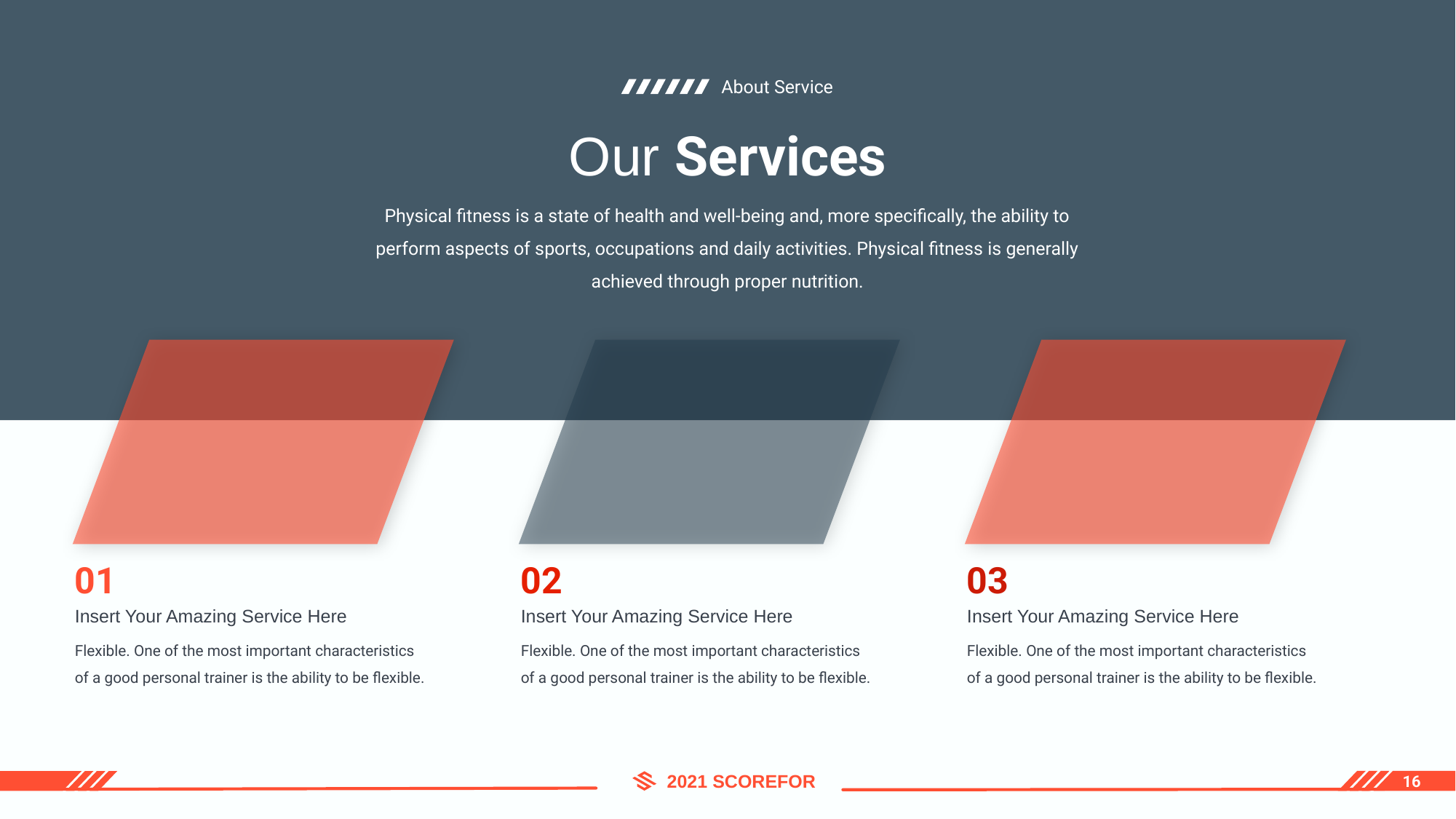

About Service

Our Services
Physical fitness is a state of health and well-being and, more specifically, the ability to perform aspects of sports, occupations and daily activities. Physical fitness is generally achieved through proper nutrition.

01
Insert Your Amazing Service Here
Flexible. One of the most important characteristics of a good personal trainer is the ability to be flexible.
02
Insert Your Amazing Service Here
Flexible. One of the most important characteristics of a good personal trainer is the ability to be flexible.
03
Insert Your Amazing Service Here
Flexible. One of the most important characteristics of a good personal trainer is the ability to be flexible.